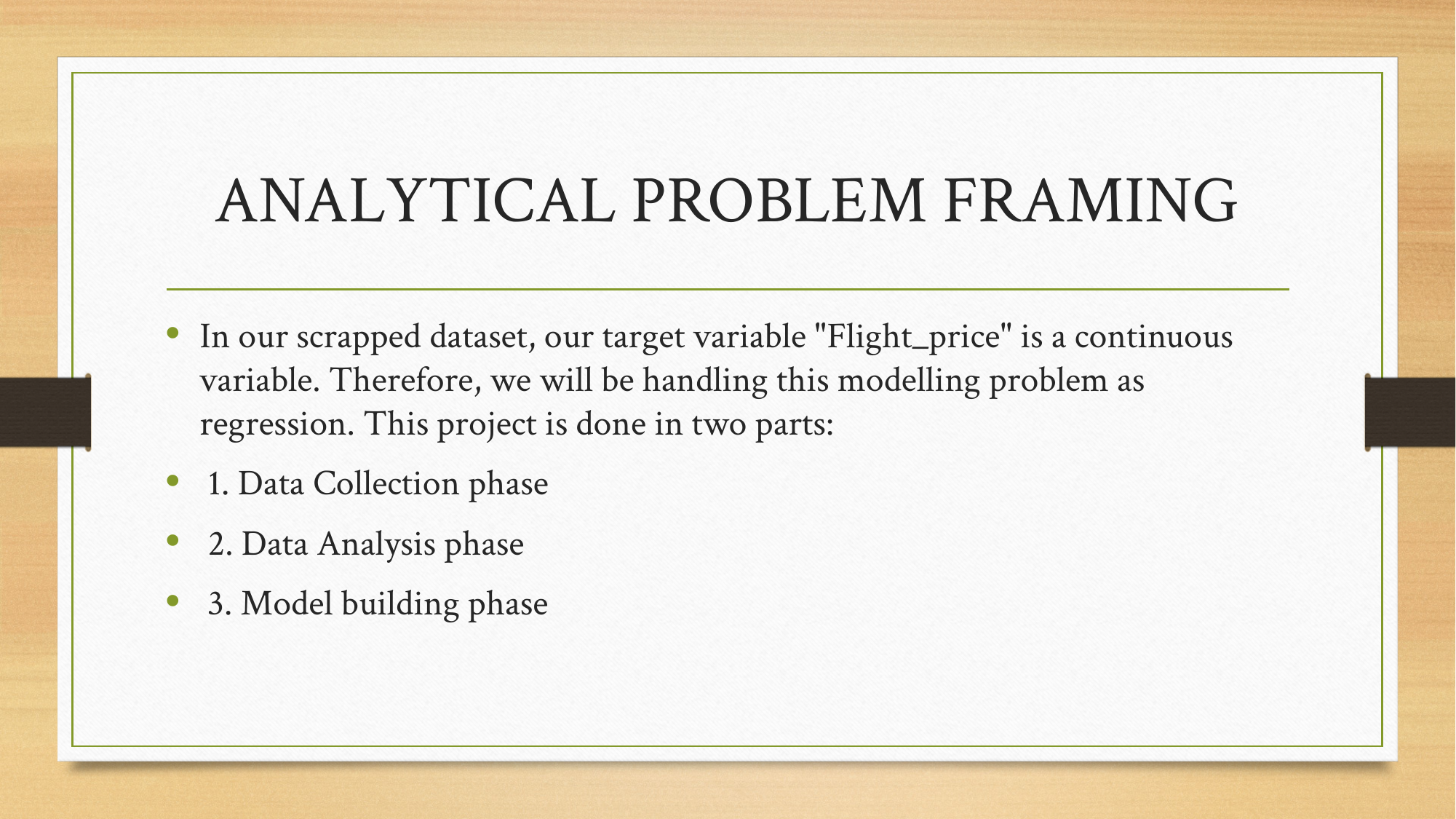

# ANALYTICAL PROBLEM FRAMING
In our scrapped dataset, our target variable "Flight_price" is a continuous variable. Therefore, we will be handling this modelling problem as regression. This project is done in two parts:
 1. Data Collection phase
 2. Data Analysis phase
 3. Model building phase